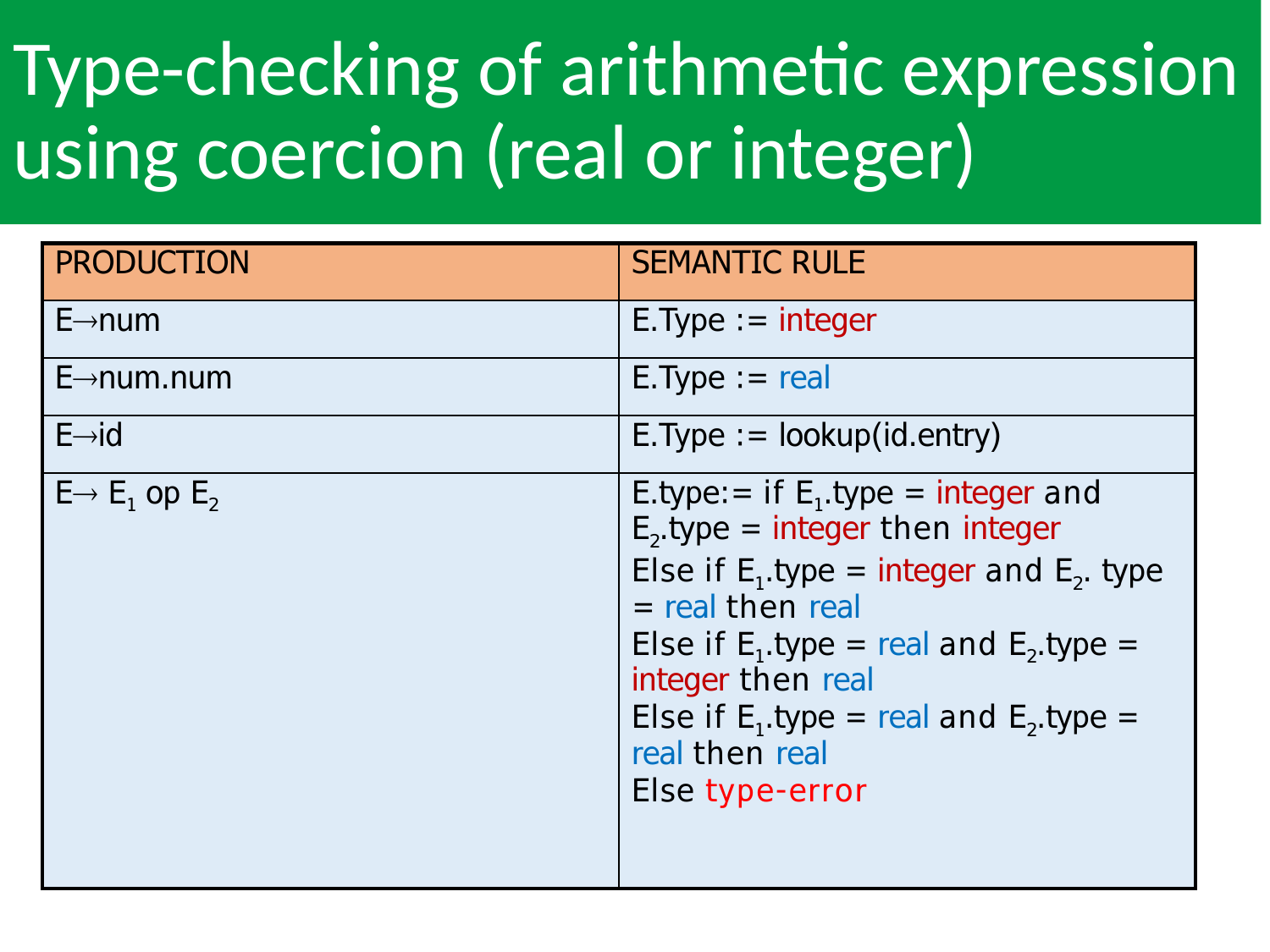

# Type-checking of arithmetic expression using coercion (real or integer)
| PRODUCTION | SEMANTIC RULE |
| --- | --- |
| E→num | E.Type := integer |
| E→num.num | E.Type := real |
| E→id | E.Type := lookup(id.entry) |
| E→ E1 op E2 | E.type:= if E1.type = integer and E2.type = integer then integer Else if E1.type = integer and E2. type = real then real Else if E1.type = real and E2.type = integer then real Else if E1.type = real and E2.type = real then real Else type-error |
49